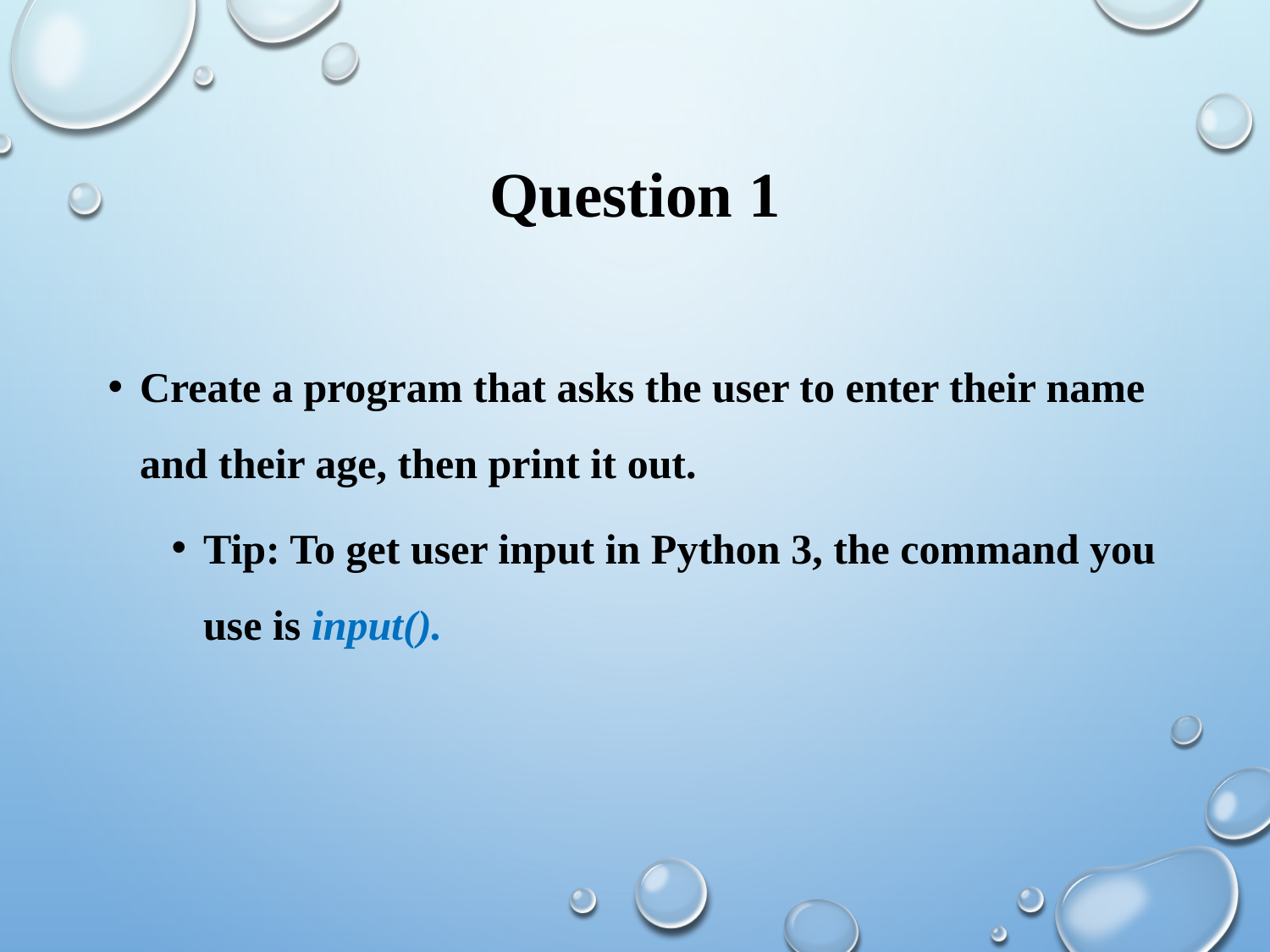

# Question 1
Create a program that asks the user to enter their name and their age, then print it out.
Tip: To get user input in Python 3, the command you use is input().